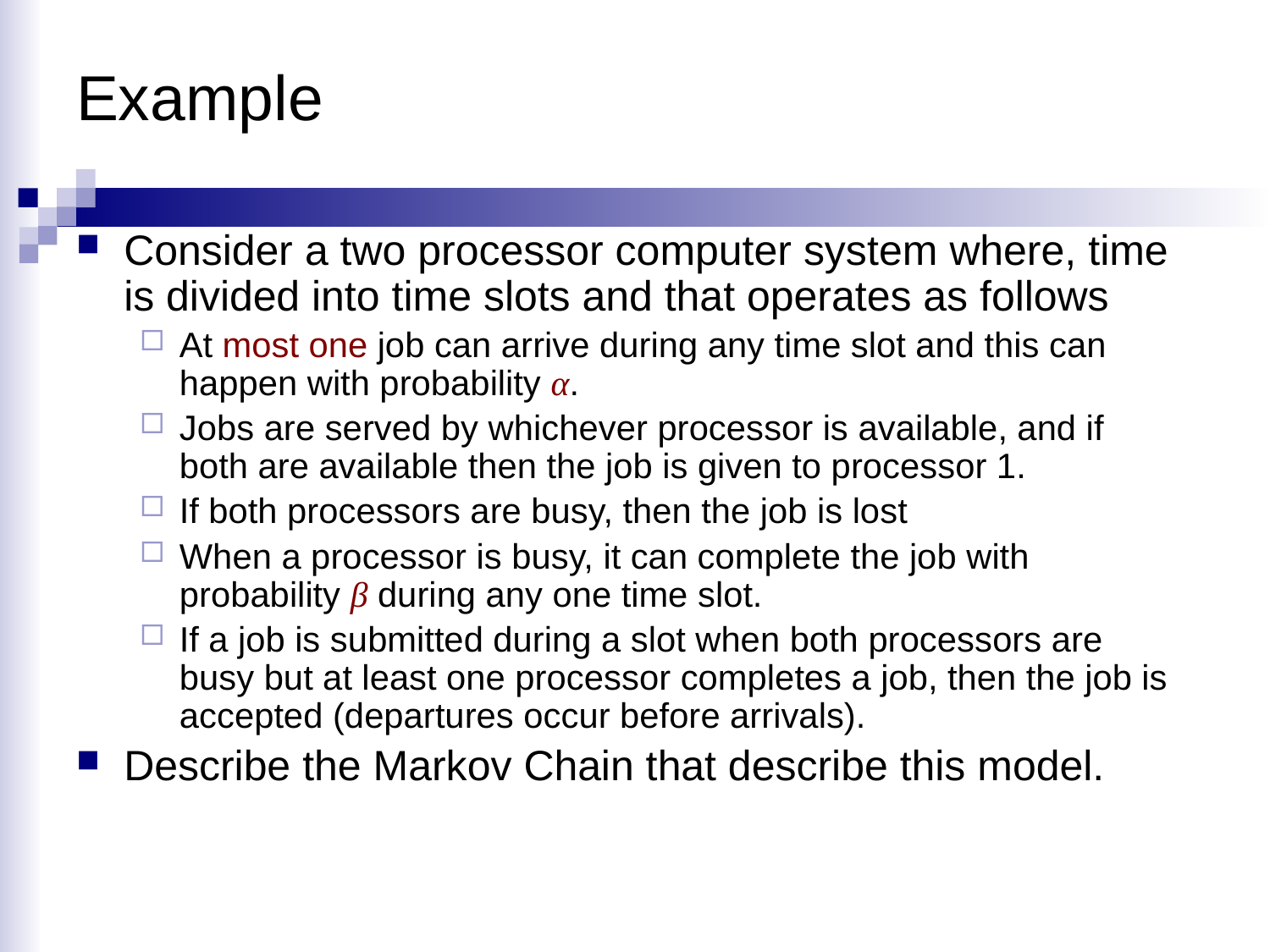

# Example
Consider a two processor computer system where, time is divided into time slots and that operates as follows
At most one job can arrive during any time slot and this can happen with probability α.
Jobs are served by whichever processor is available, and if both are available then the job is given to processor 1.
If both processors are busy, then the job is lost
When a processor is busy, it can complete the job with probability β during any one time slot.
If a job is submitted during a slot when both processors are busy but at least one processor completes a job, then the job is accepted (departures occur before arrivals).
Describe the Markov Chain that describe this model.